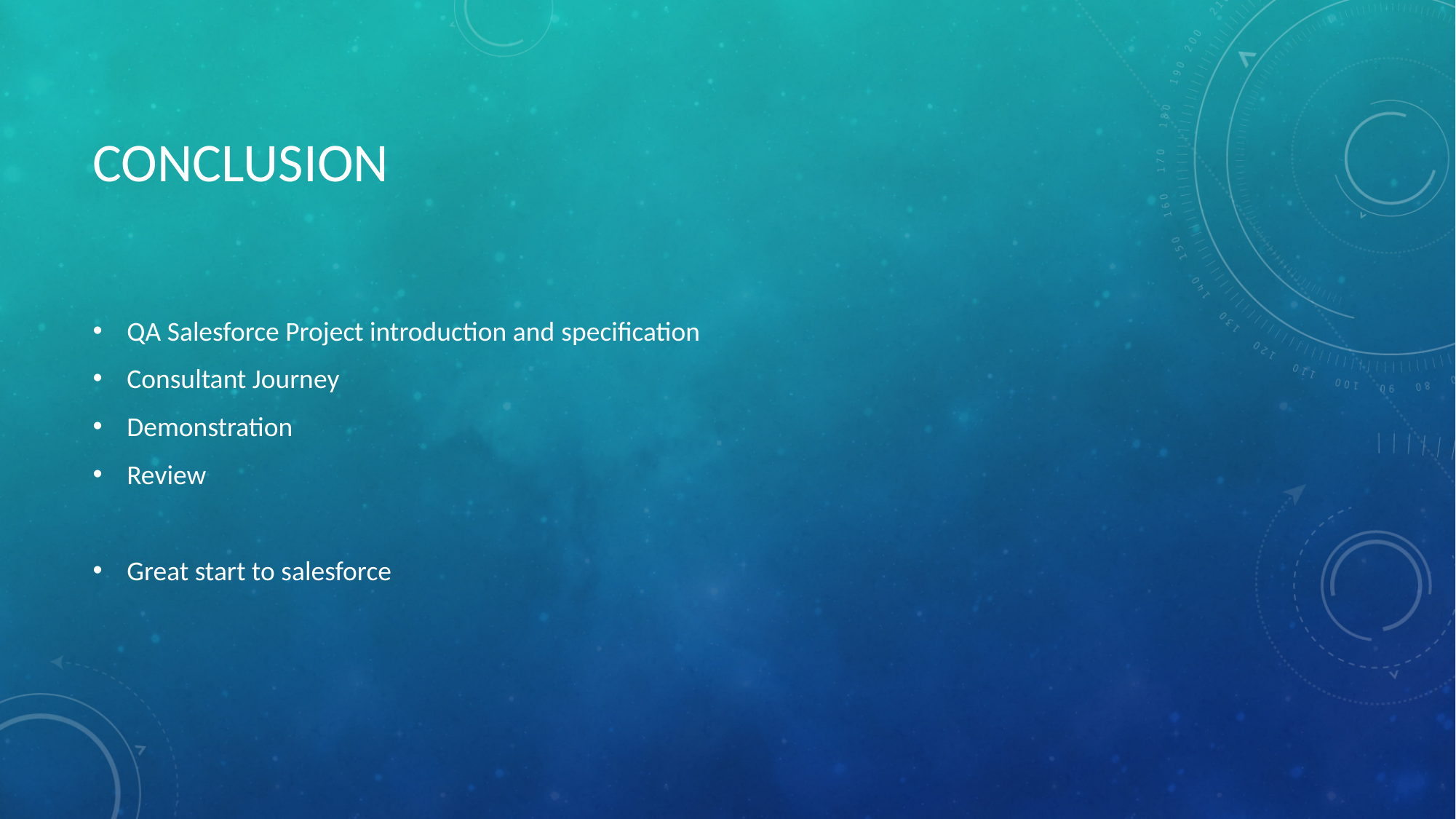

# Conclusion
QA Salesforce Project introduction and specification
Consultant Journey
Demonstration
Review

Great start to salesforce